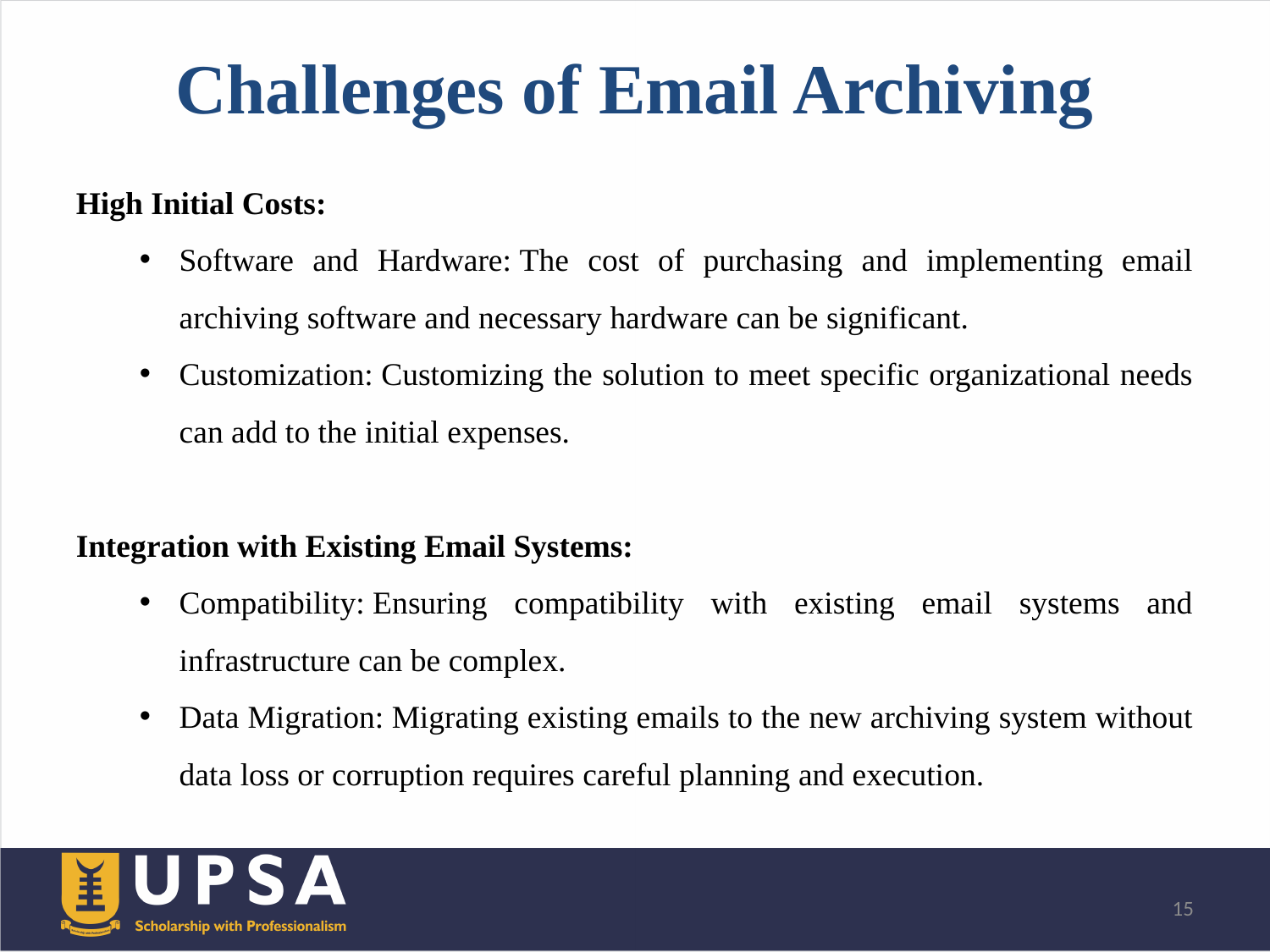

# Challenges of Email Archiving
High Initial Costs:
Software and Hardware: The cost of purchasing and implementing email archiving software and necessary hardware can be significant.
Customization: Customizing the solution to meet specific organizational needs can add to the initial expenses.

Integration with Existing Email Systems:
Compatibility: Ensuring compatibility with existing email systems and infrastructure can be complex.
Data Migration: Migrating existing emails to the new archiving system without data loss or corruption requires careful planning and execution.
15